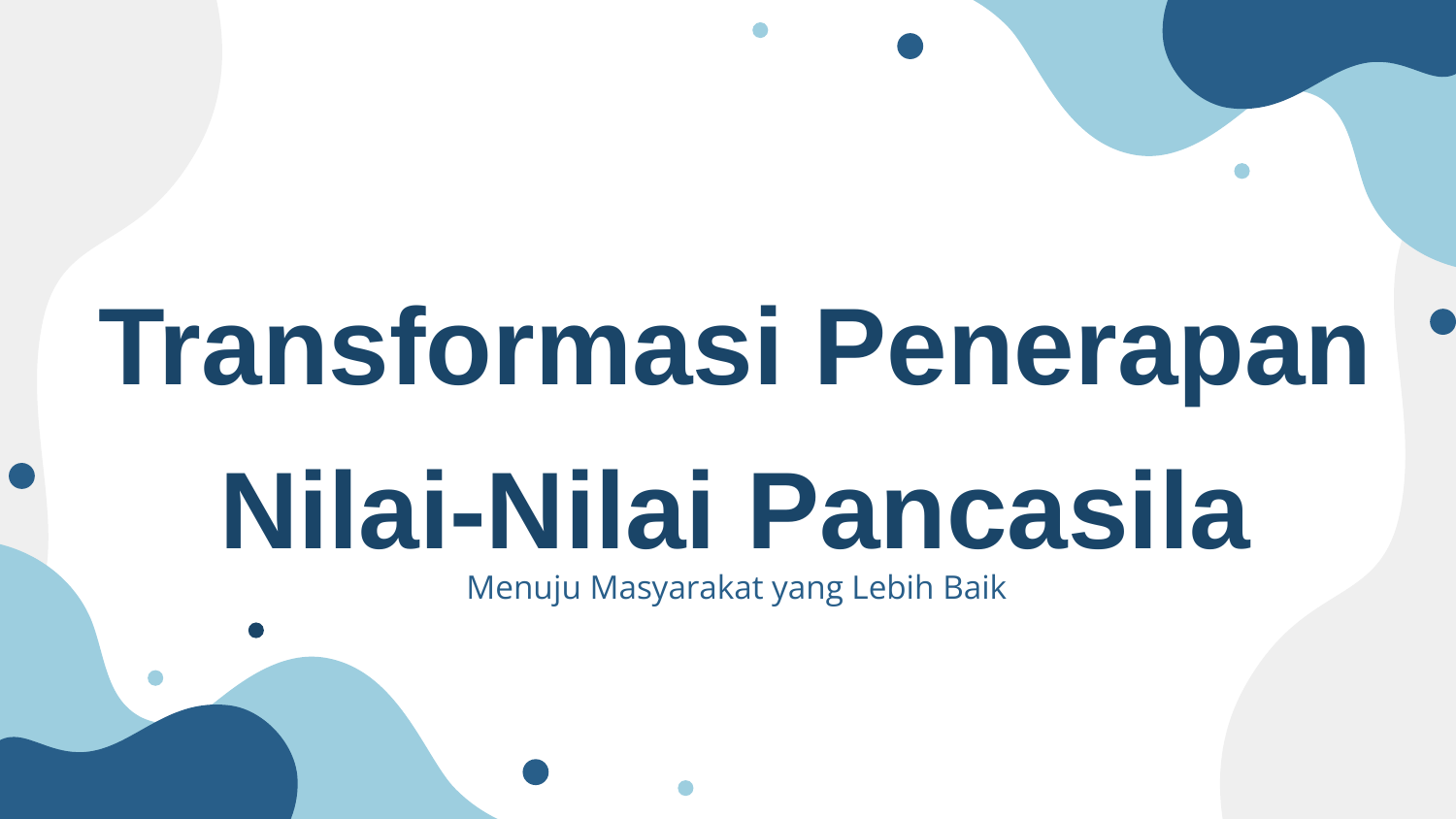

# Transformasi Penerapan Nilai-Nilai Pancasila
Menuju Masyarakat yang Lebih Baik